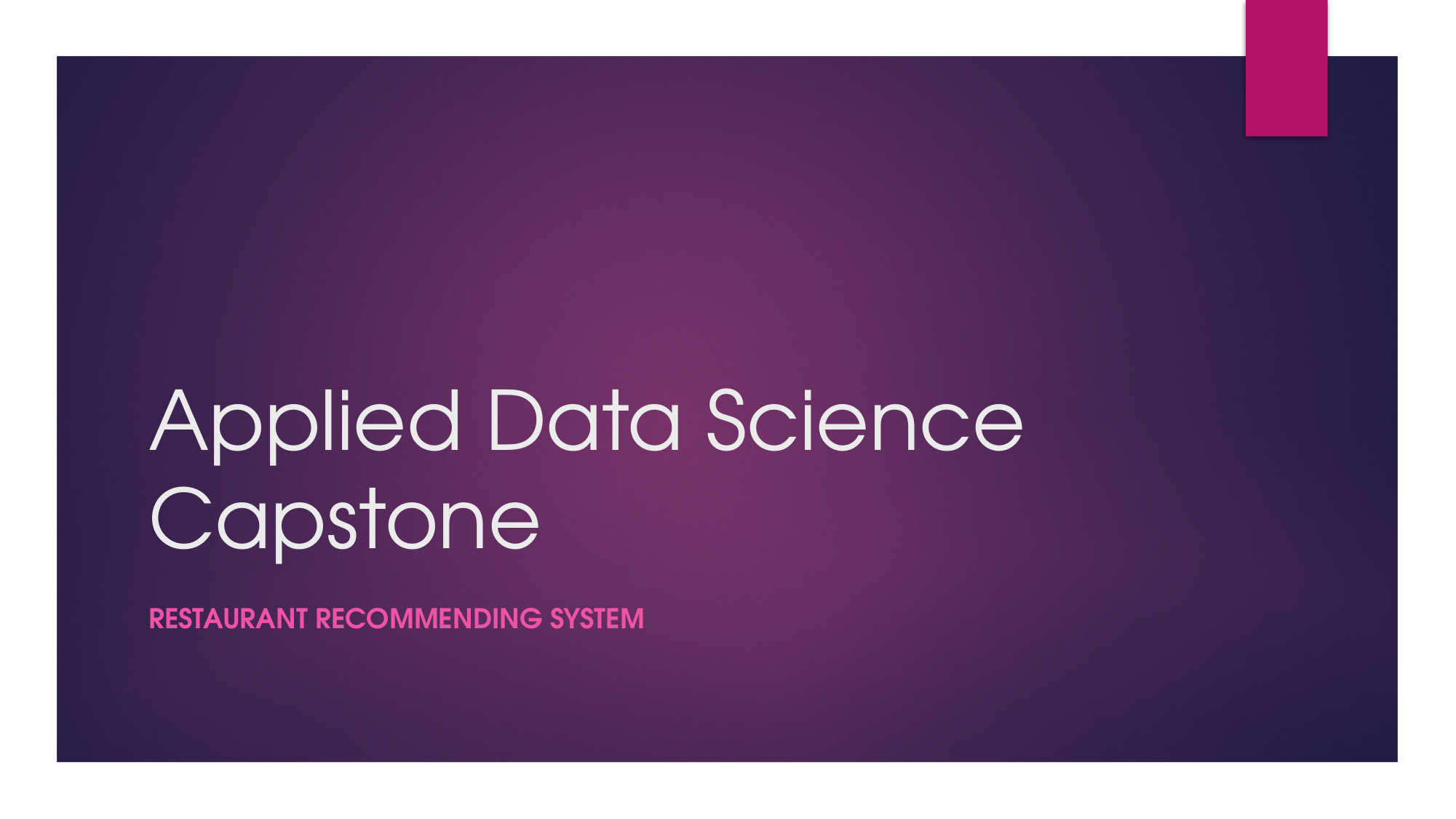

# Applied Data Science Capstone
Restaurant Recommending System